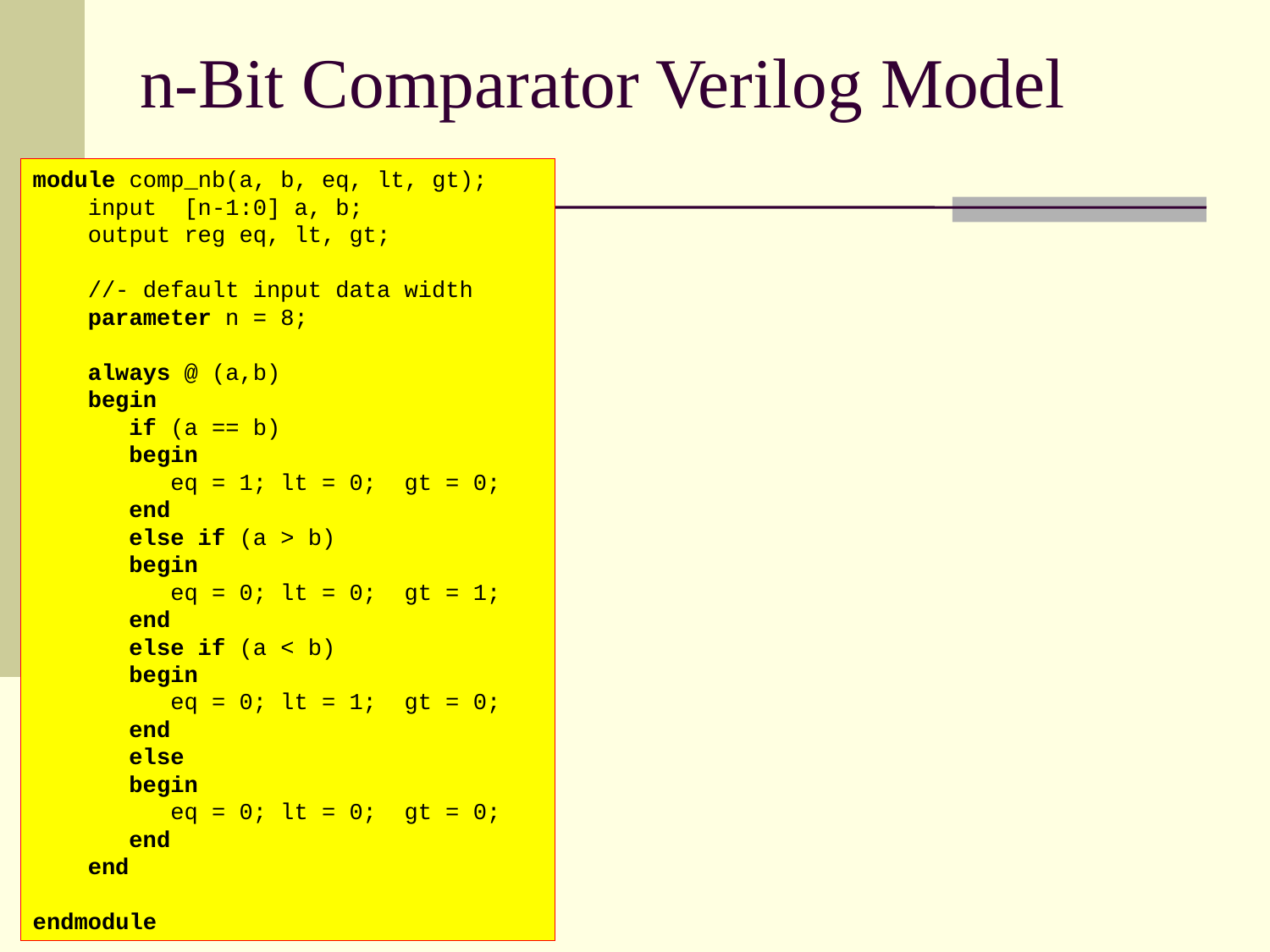

# n-Bit Comparator Verilog Model
module comp_nb(a, b, eq, lt, gt);
    input  [n-1:0] a, b;
    output reg eq, lt, gt;

    //- default input data width
    parameter n = 8;

    always @ (a,b)
    begin
       if (a == b)
       begin
          eq = 1; lt = 0;  gt = 0;
       end
       else if (a > b)
       begin
          eq = 0; lt = 0;  gt = 1;
       end
       else if (a < b)
       begin
          eq = 0; lt = 1;  gt = 0;
       end
       else
       begin
          eq = 0; lt = 0;  gt = 0;
       end
    end

endmodule